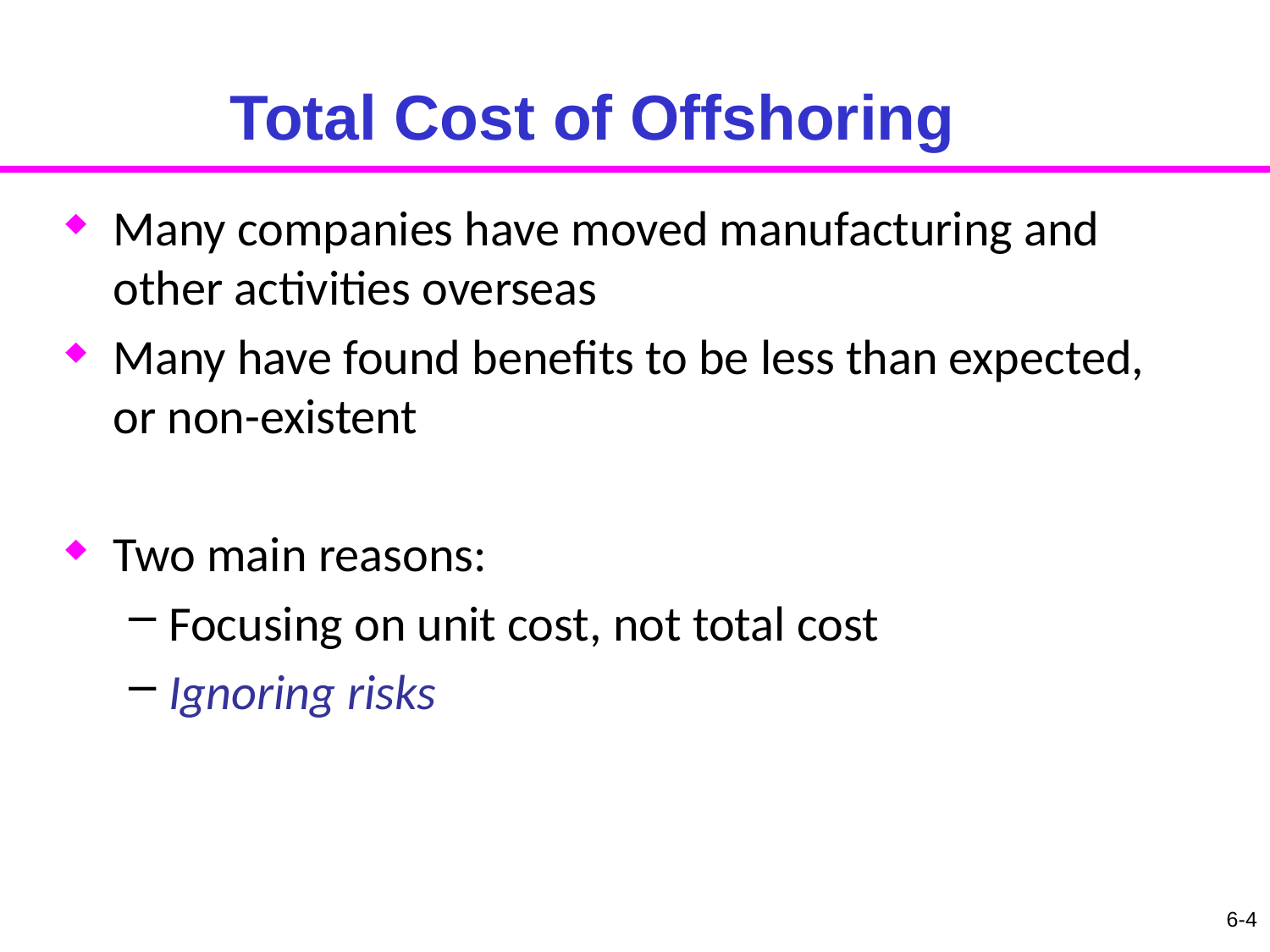

# Total Cost of Offshoring
Many companies have moved manufacturing and other activities overseas
Many have found benefits to be less than expected, or non-existent

Two main reasons:
Focusing on unit cost, not total cost
Ignoring risks
6-4